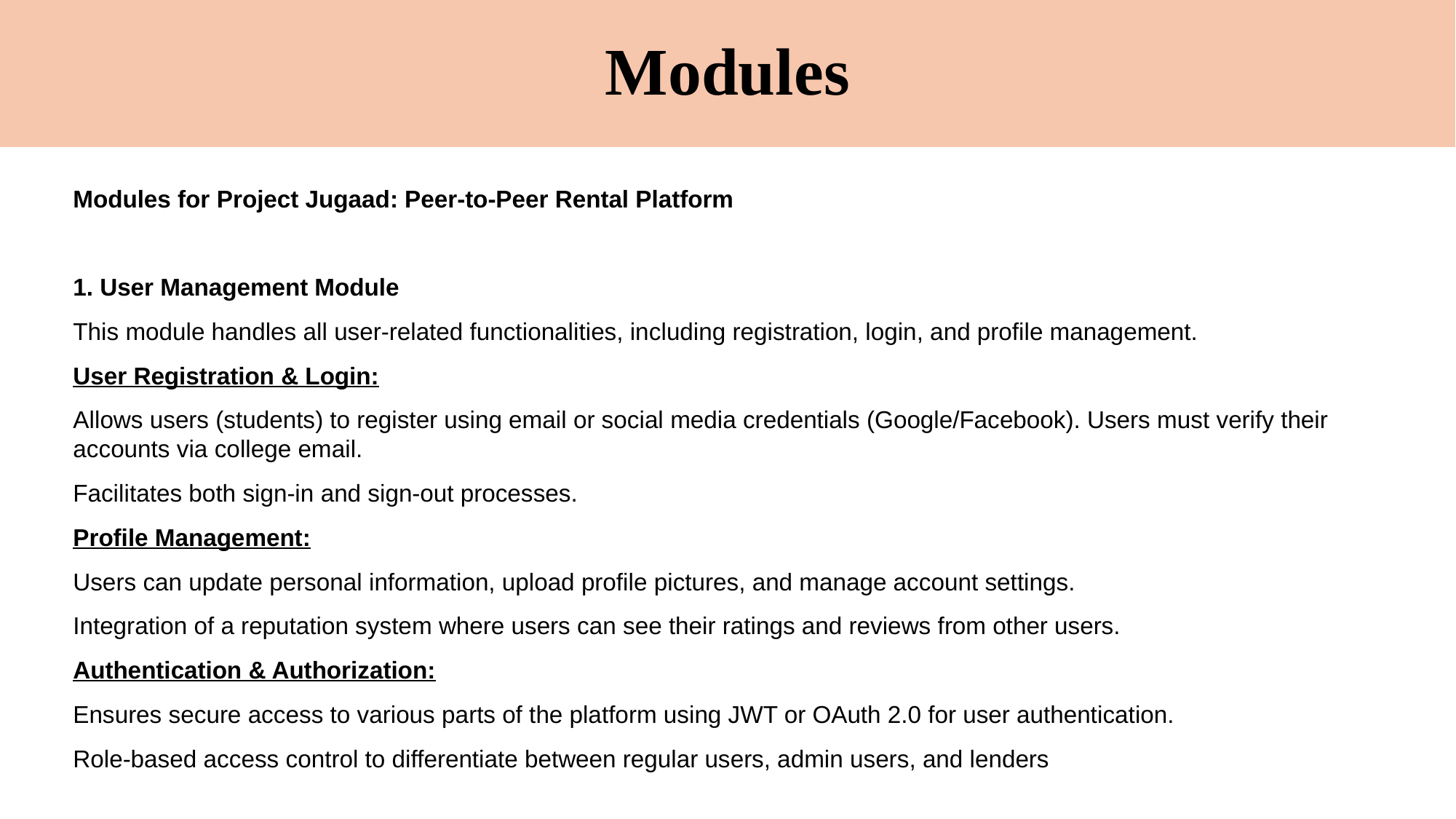

# Modules
Modules for Project Jugaad: Peer-to-Peer Rental Platform

1. User Management Module
This module handles all user-related functionalities, including registration, login, and profile management.
User Registration & Login:
Allows users (students) to register using email or social media credentials (Google/Facebook). Users must verify their accounts via college email.
Facilitates both sign-in and sign-out processes.
Profile Management:
Users can update personal information, upload profile pictures, and manage account settings.
Integration of a reputation system where users can see their ratings and reviews from other users.
Authentication & Authorization:
Ensures secure access to various parts of the platform using JWT or OAuth 2.0 for user authentication.
Role-based access control to differentiate between regular users, admin users, and lenders